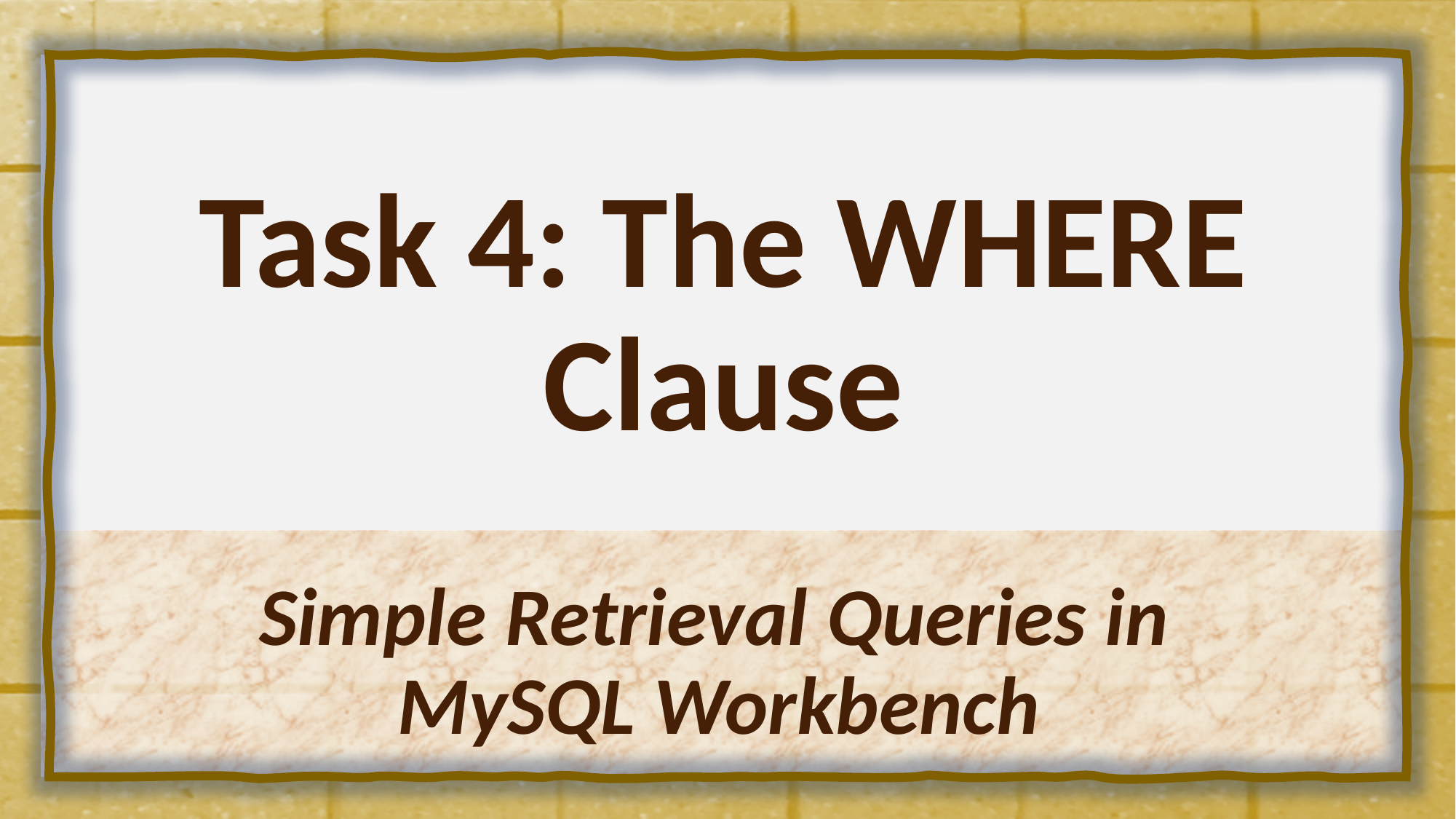

# Task 4: The WHERE Clause

Simple Retrieval Queries in
MySQL Workbench